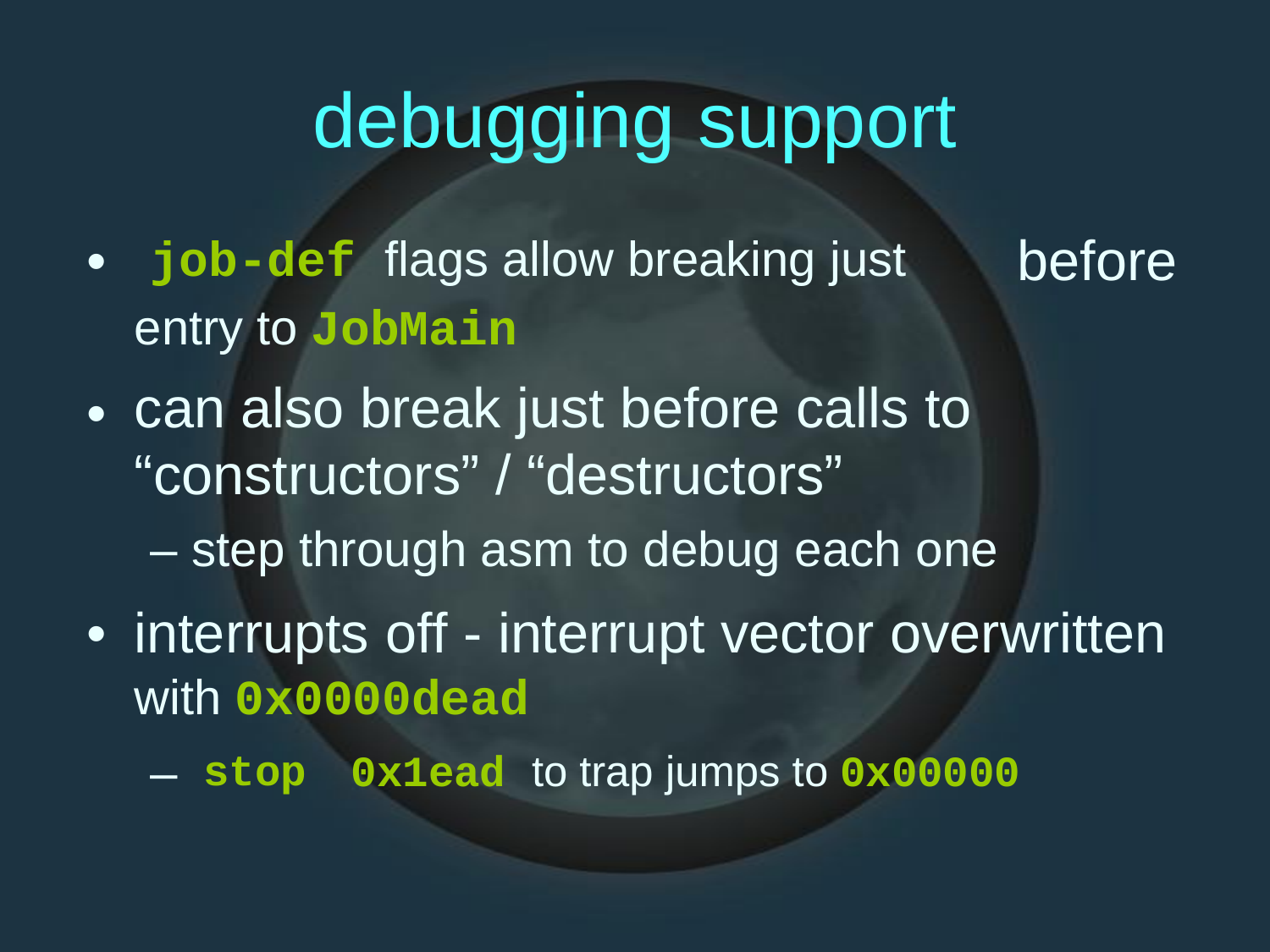

debugging
support
•
job-def flags allow breaking just
entry to JobMain
can also break just before calls to
“constructors” / “destructors”
– step through asm to debug each one
before
•
•
interrupts off - interrupt vector overwritten
with 0x0000dead
–
0x1ead to trap jumps to 0x00000
stop